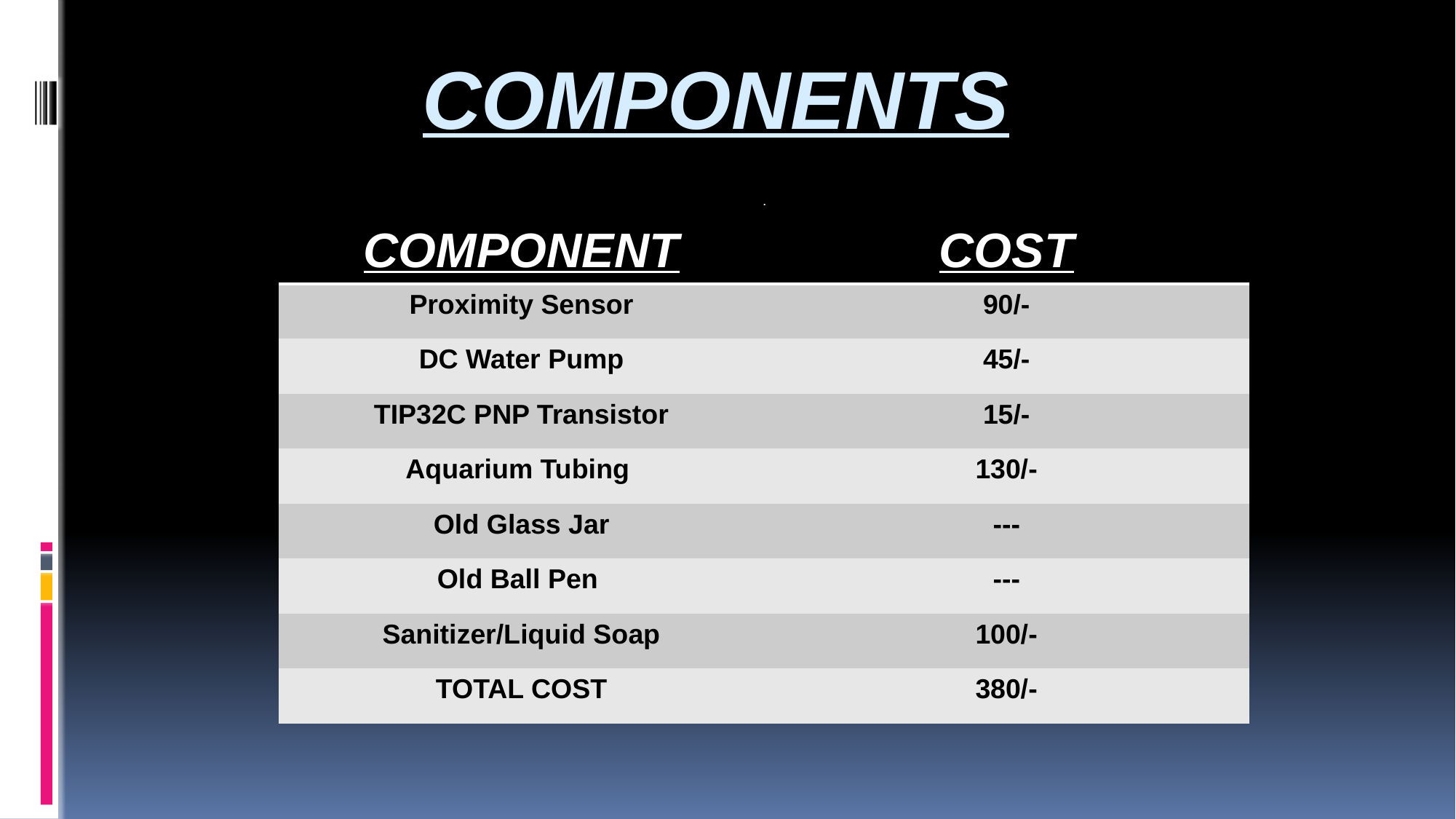

# Components
.
| COMPONENT | COST |
| --- | --- |
| Proximity Sensor | 90/- |
| DC Water Pump | 45/- |
| TIP32C PNP Transistor | 15/- |
| Aquarium Tubing | 130/- |
| Old Glass Jar | --- |
| Old Ball Pen | --- |
| Sanitizer/Liquid Soap | 100/- |
| TOTAL COST | 380/- |